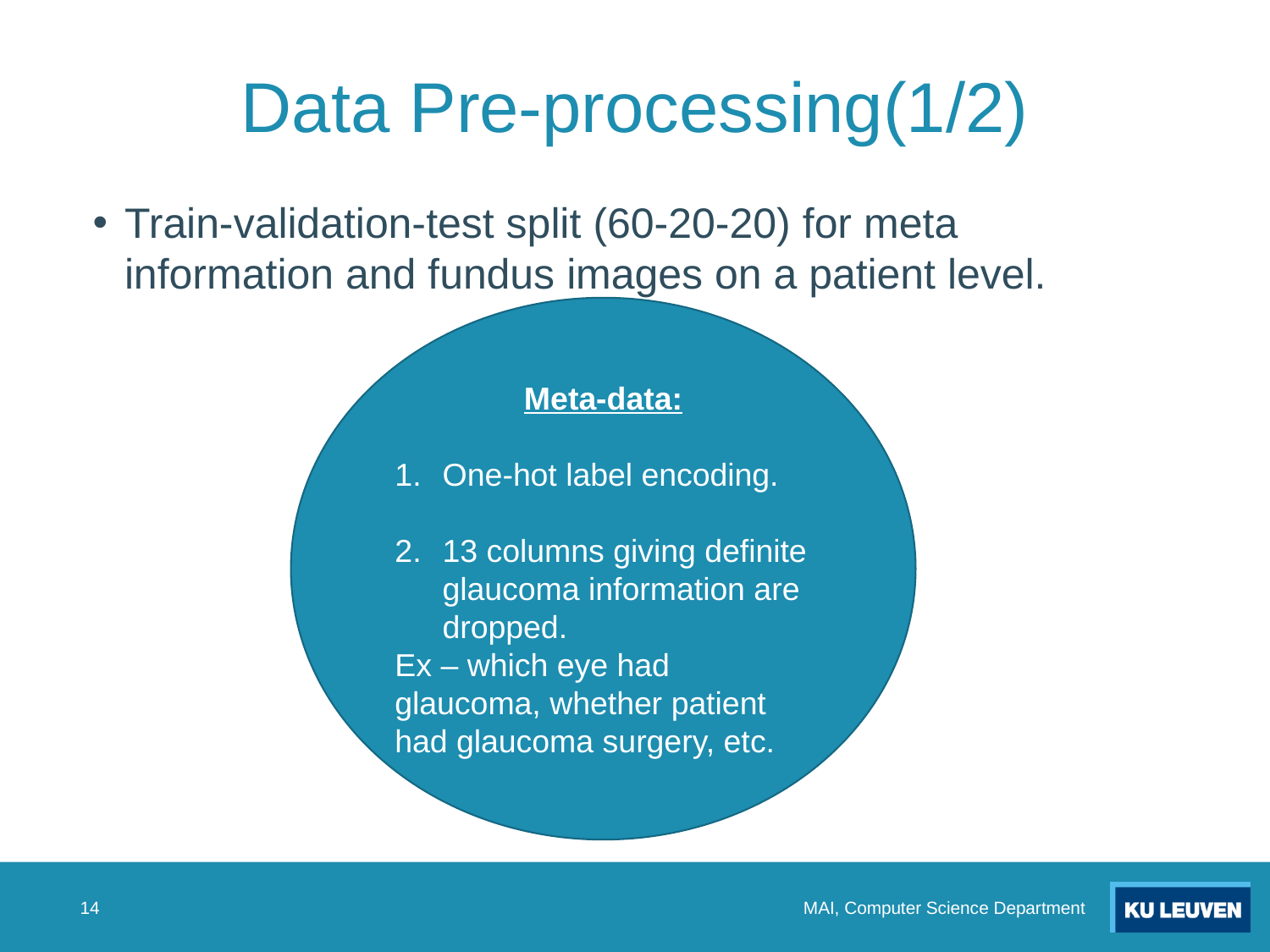

# Data Pre-processing(1/2)
Train-validation-test split (60-20-20) for meta information and fundus images on a patient level.
Meta-data:

One-hot label encoding.

13 columns giving definite glaucoma information are dropped.
Ex – which eye had glaucoma, whether patient had glaucoma surgery, etc.
MAI, Computer Science Department
14